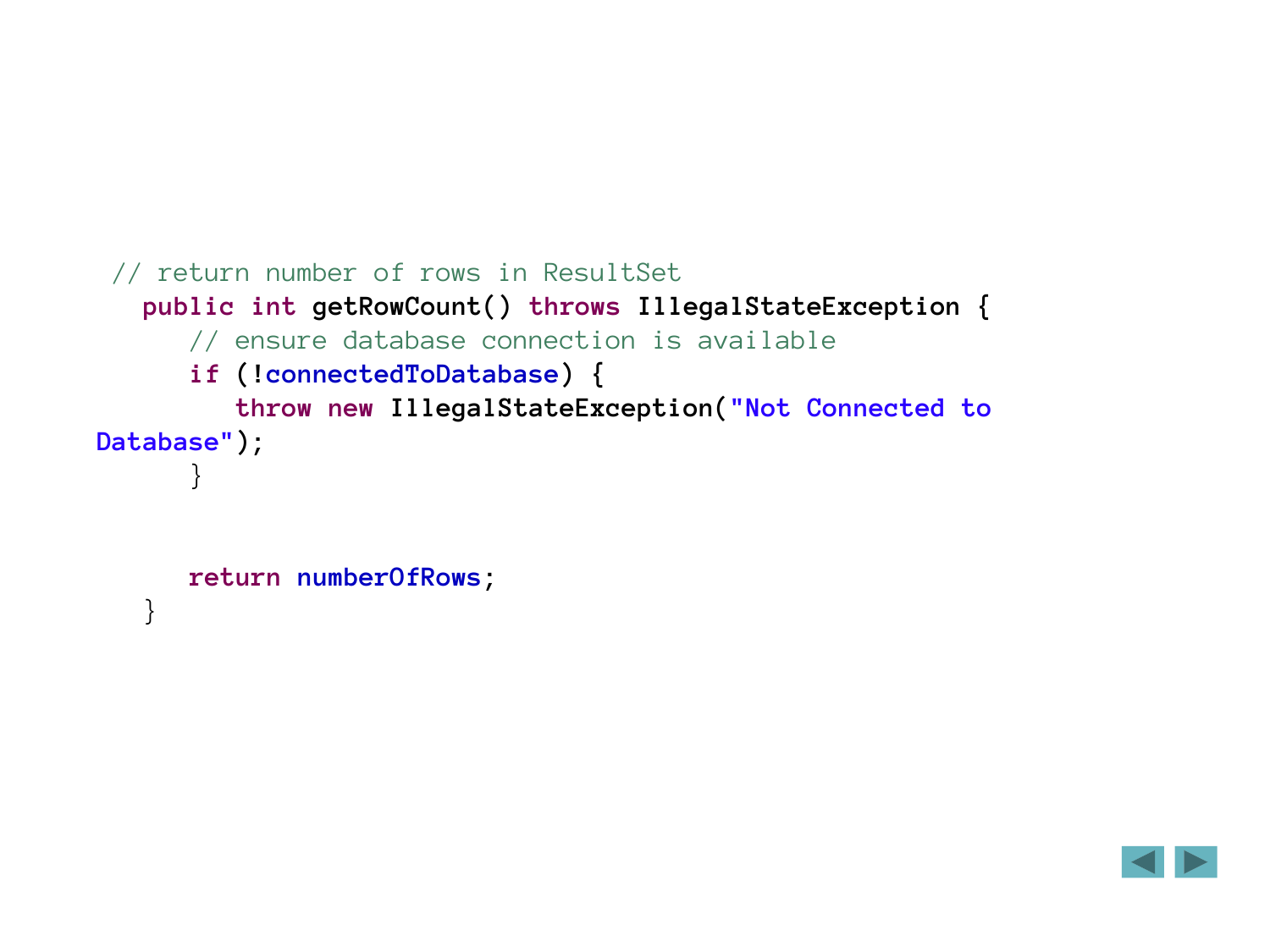

// return number of rows in ResultSet
   public int getRowCount() throws IllegalStateException {
      // ensure database connection is available
      if (!connectedToDatabase) {
         throw new IllegalStateException("Not Connected to Database");
      }

      return numberOfRows;
   }